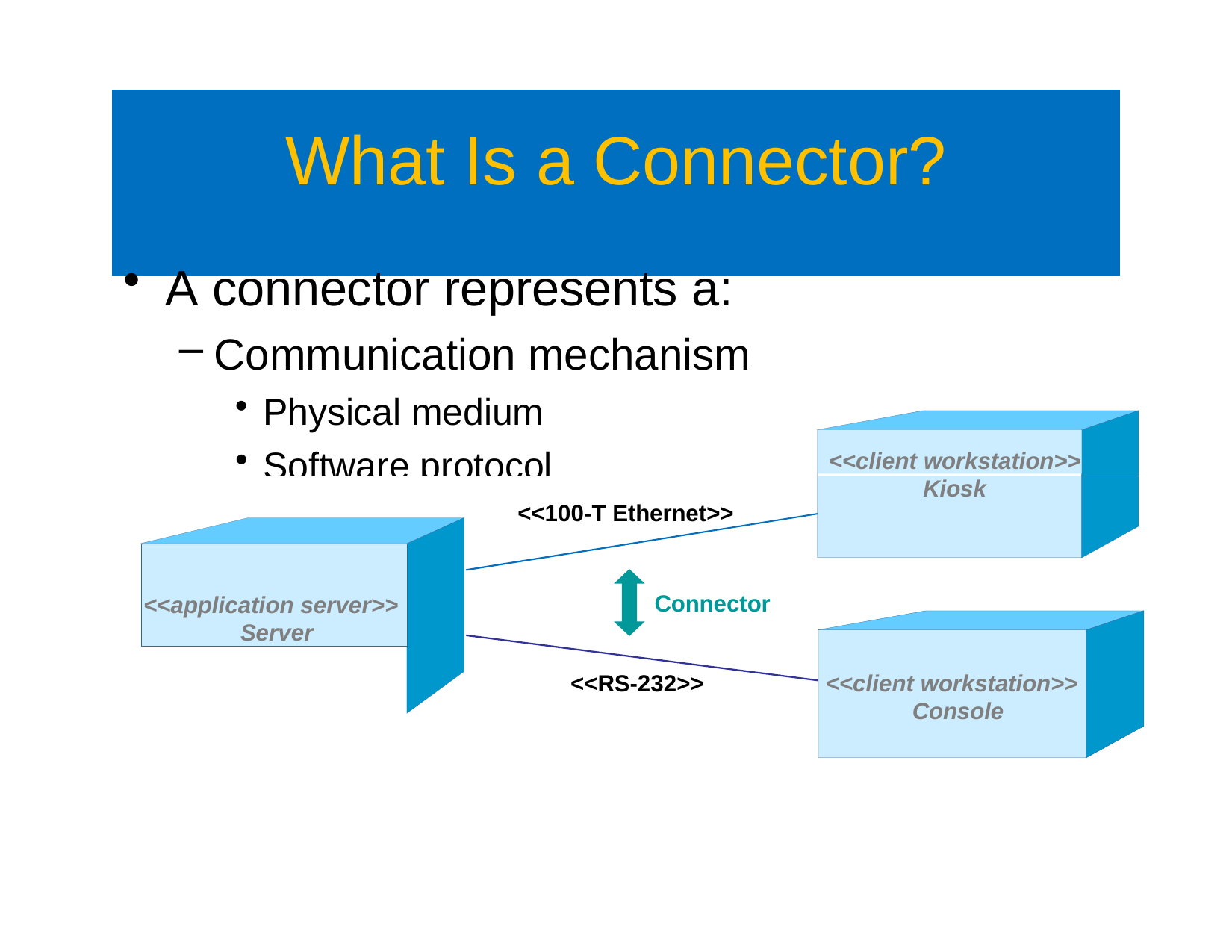

# What Is a Connector?
A connector represents a:
Communication mechanism
Physical medium
Software protocol

<<client workstation>>
Kiosk

<<100-T Ethernet>>

<<application server>>  Server
Connector

<<client workstation>>  Console

<<RS-232>>